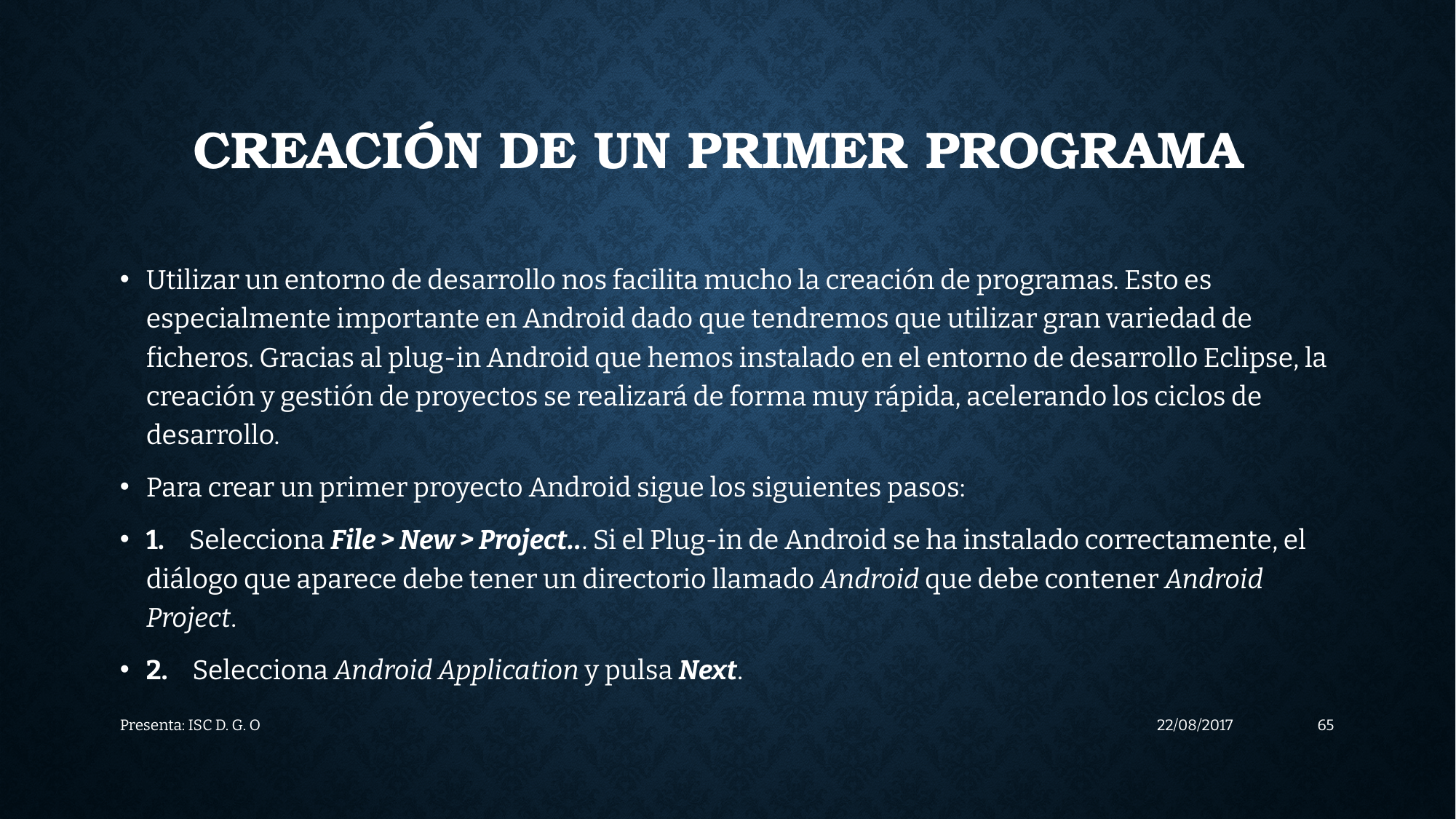

# Creación de un primer programa
Utilizar un entorno de desarrollo nos facilita mucho la creación de programas. Esto es especialmente importante en Android dado que tendremos que utilizar gran variedad de ficheros. Gracias al plug-in Android que hemos instalado en el entorno de desarrollo Eclipse, la creación y gestión de proyectos se realizará de forma muy rápida, acelerando los ciclos de desarrollo.
Para crear un primer proyecto Android sigue los siguientes pasos:
1.     Selecciona File > New > Project... Si el Plug-in de Android se ha instalado correctamente, el diálogo que aparece debe tener un directorio llamado Android que debe contener Android Project.
2.     Selecciona Android Application y pulsa Next.

Presenta: ISC D. G. O
22/08/2017
65